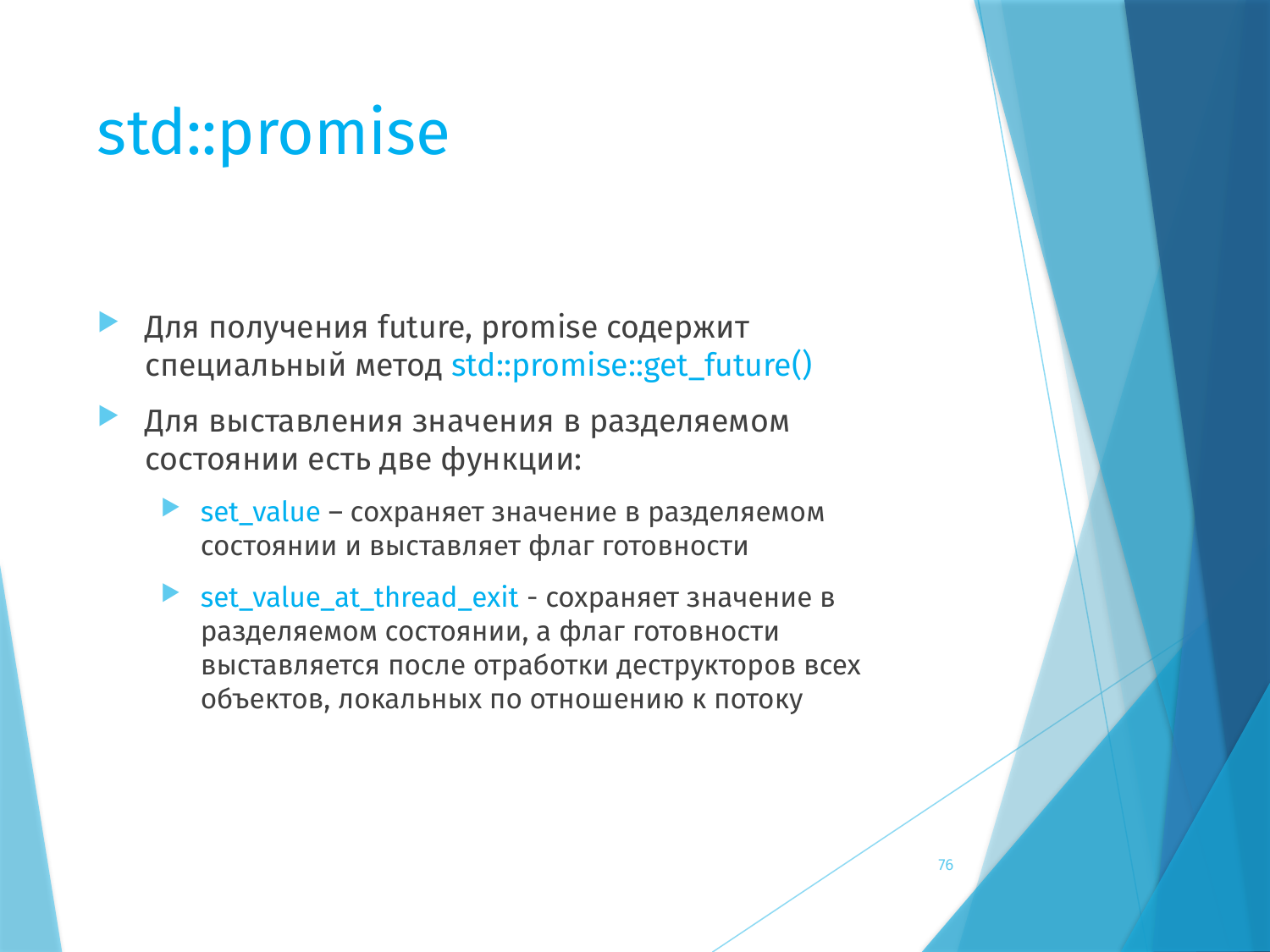

# std::promise
Для получения future, promise содержит специальный метод std::promise::get_future()
Для выставления значения в разделяемом состоянии есть две функции:
set_value – сохраняет значение в разделяемом состоянии и выставляет флаг готовности
set_value_at_thread_exit - сохраняет значение в разделяемом состоянии, а флаг готовности выставляется после отработки деструкторов всех объектов, локальных по отношению к потоку

76